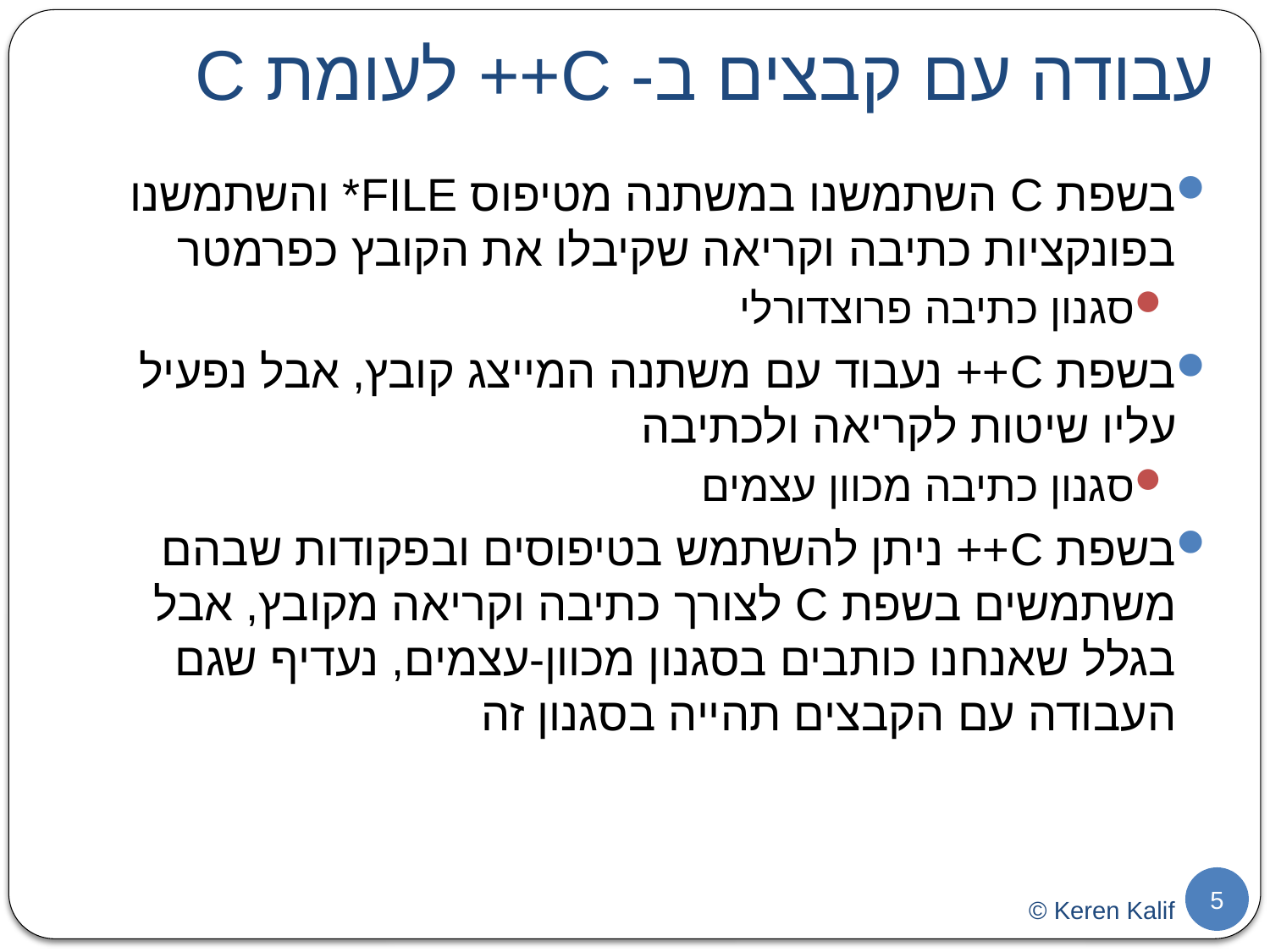

# עבודה עם קבצים ב- C++ לעומת C
בשפת C השתמשנו במשתנה מטיפוס FILE* והשתמשנו בפונקציות כתיבה וקריאה שקיבלו את הקובץ כפרמטר
סגנון כתיבה פרוצדורלי
בשפת C++ נעבוד עם משתנה המייצג קובץ, אבל נפעיל עליו שיטות לקריאה ולכתיבה
סגנון כתיבה מכוון עצמים
בשפת C++ ניתן להשתמש בטיפוסים ובפקודות שבהם משתמשים בשפת C לצורך כתיבה וקריאה מקובץ, אבל בגלל שאנחנו כותבים בסגנון מכוון-עצמים, נעדיף שגם העבודה עם הקבצים תהייה בסגנון זה
5
© Keren Kalif